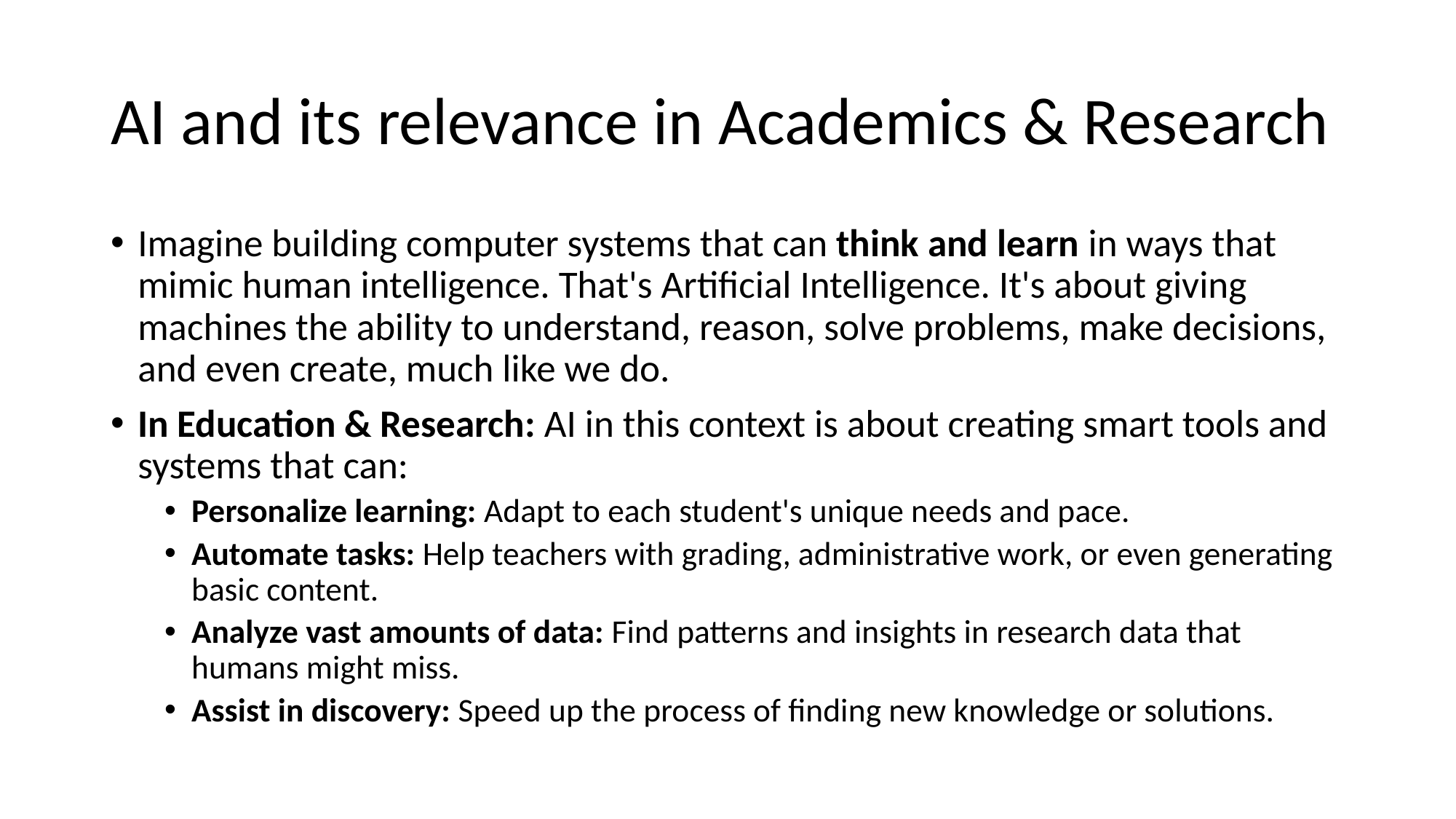

# AI and its relevance in Academics & Research
Imagine building computer systems that can think and learn in ways that mimic human intelligence. That's Artificial Intelligence. It's about giving machines the ability to understand, reason, solve problems, make decisions, and even create, much like we do.
In Education & Research: AI in this context is about creating smart tools and systems that can:
Personalize learning: Adapt to each student's unique needs and pace.
Automate tasks: Help teachers with grading, administrative work, or even generating basic content.
Analyze vast amounts of data: Find patterns and insights in research data that humans might miss.
Assist in discovery: Speed up the process of finding new knowledge or solutions.